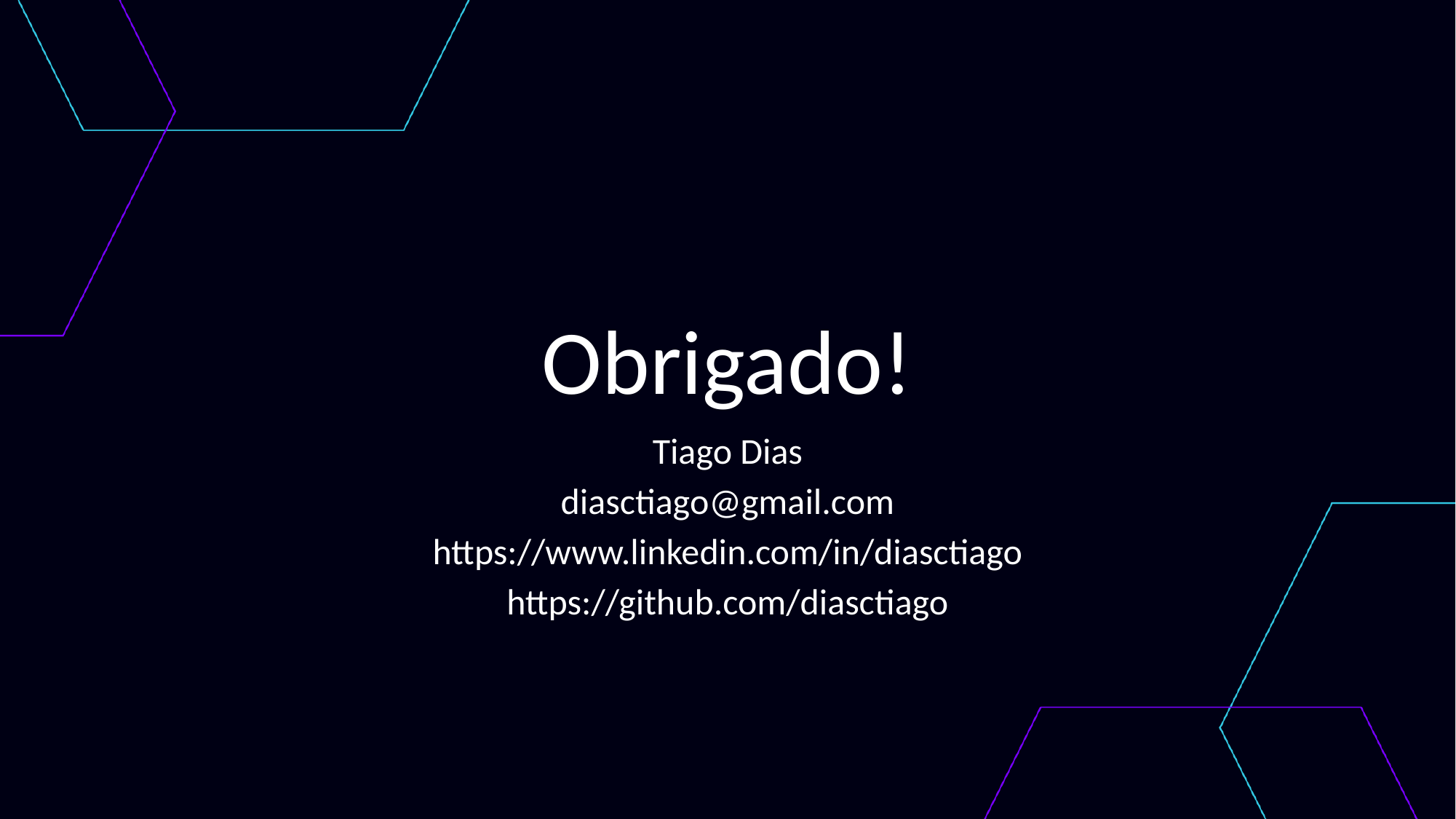

# Obrigado!
Tiago Dias
diasctiago@gmail.com
https://www.linkedin.com/in/diasctiago
https://github.com/diasctiago